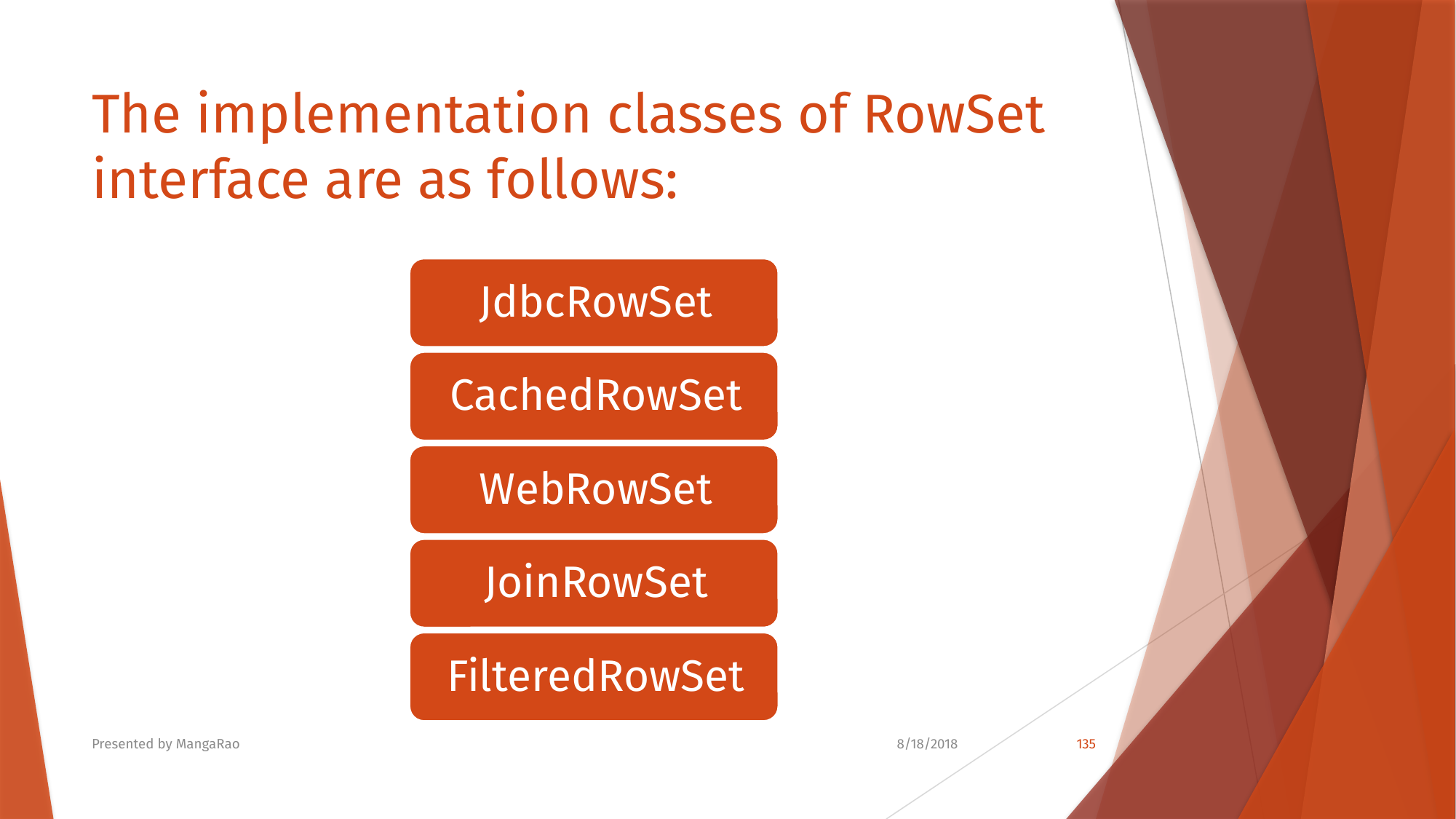

# The implementation classes of RowSet interface are as follows:
JdbcRowSet
CachedRowSet
WebRowSet
JoinRowSet
FilteredRowSet
Presented by MangaRao
8/18/2018
135